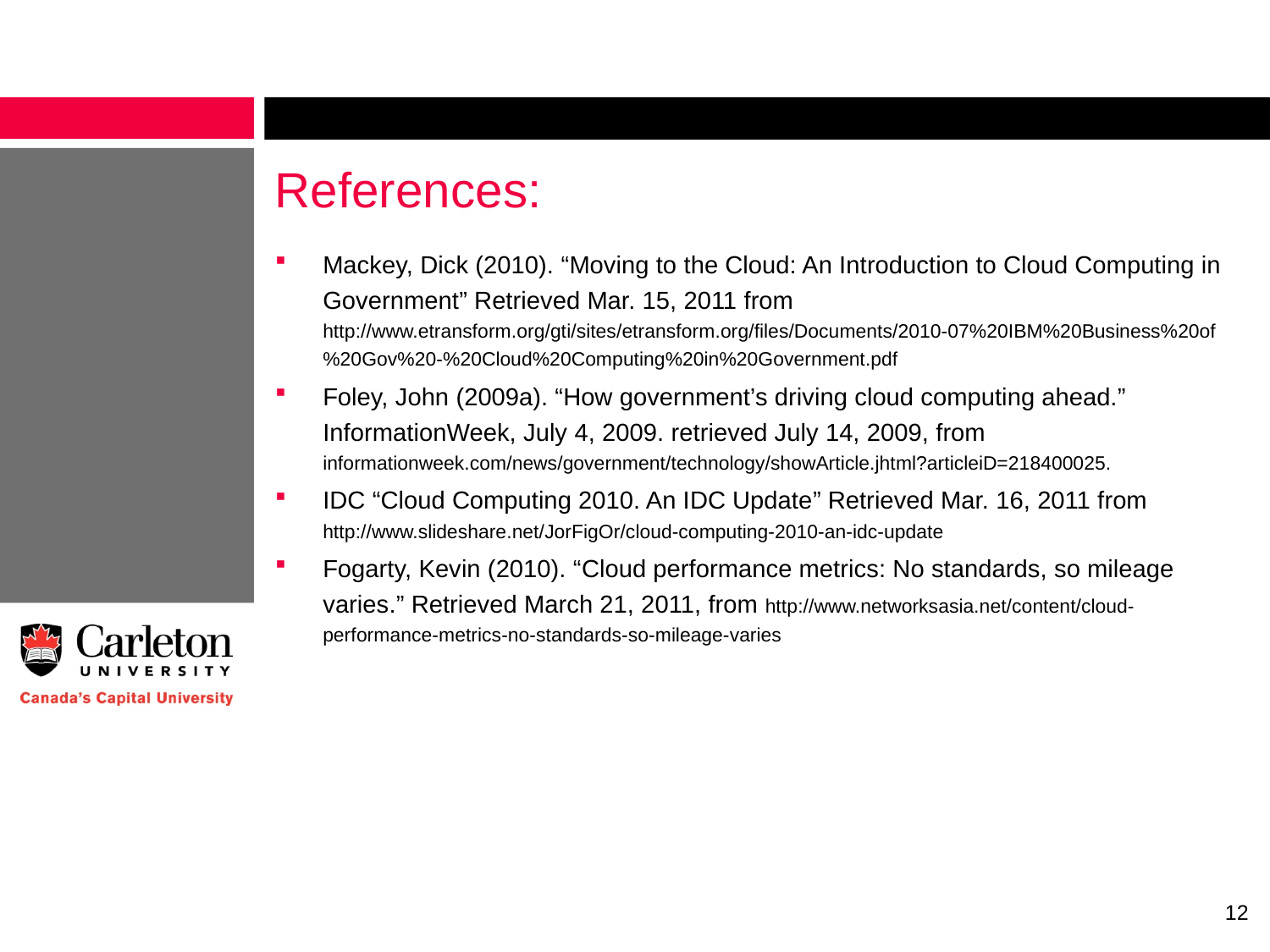

# References:
Mackey, Dick (2010). “Moving to the Cloud: An Introduction to Cloud Computing in Government” Retrieved Mar. 15, 2011 from http://www.etransform.org/gti/sites/etransform.org/files/Documents/2010-07%20IBM%20Business%20of%20Gov%20-%20Cloud%20Computing%20in%20Government.pdf
Foley, John (2009a). “How government’s driving cloud computing ahead.” InformationWeek, July 4, 2009. retrieved July 14, 2009, from informationweek.com/news/government/technology/showArticle.jhtml?articleiD=218400025.
IDC “Cloud Computing 2010. An IDC Update” Retrieved Mar. 16, 2011 from http://www.slideshare.net/JorFigOr/cloud-computing-2010-an-idc-update
Fogarty, Kevin (2010). “Cloud performance metrics: No standards, so mileage varies.” Retrieved March 21, 2011, from http://www.networksasia.net/content/cloud-performance-metrics-no-standards-so-mileage-varies

12